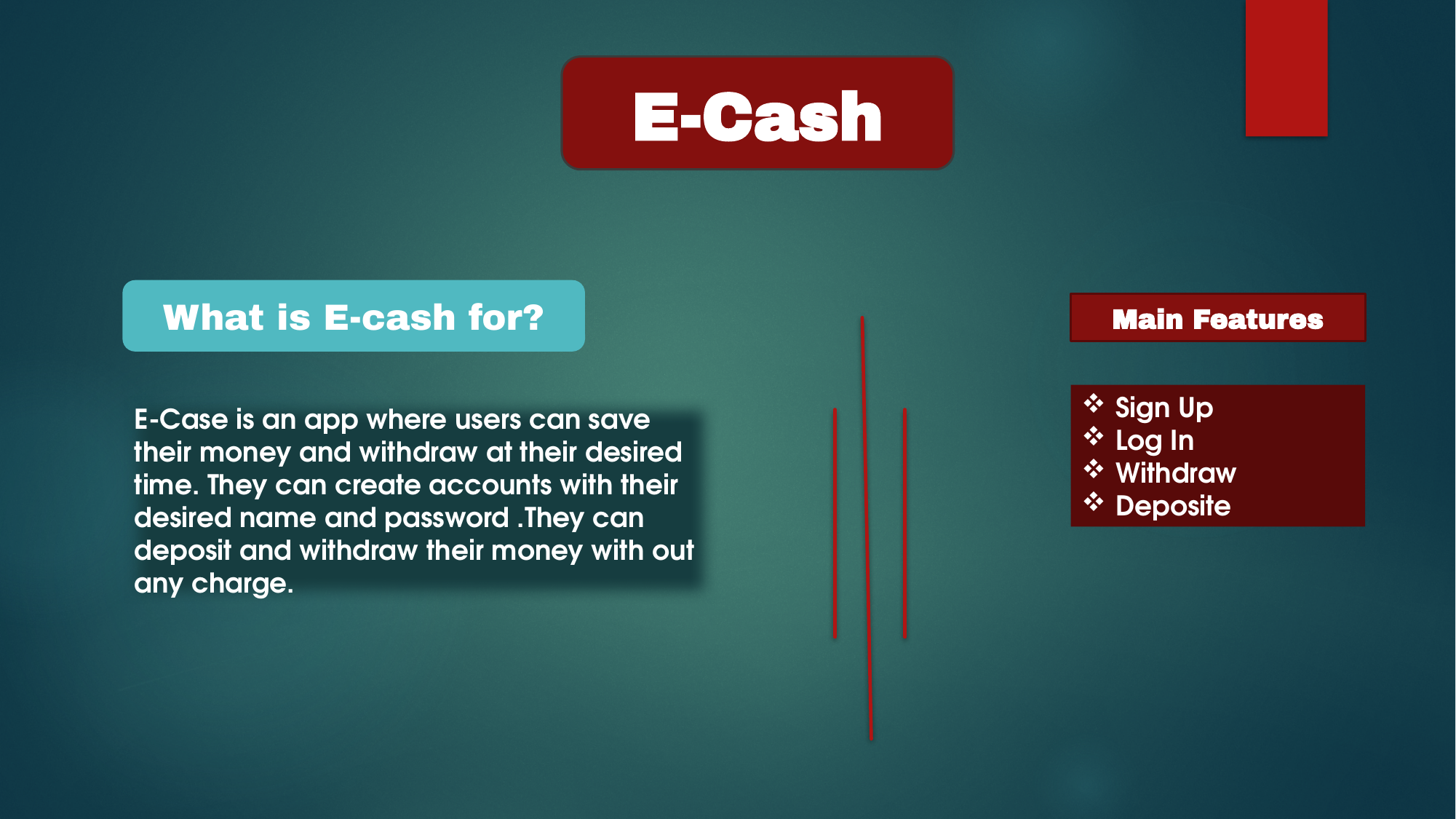

E-Cash
What is E-cash for?
Main Features
Sign Up
Log In
Withdraw
Deposite
E-Case is an app where users can save their money and withdraw at their desired time. They can create accounts with their desired name and password .They can deposit and withdraw their money with out any charge.